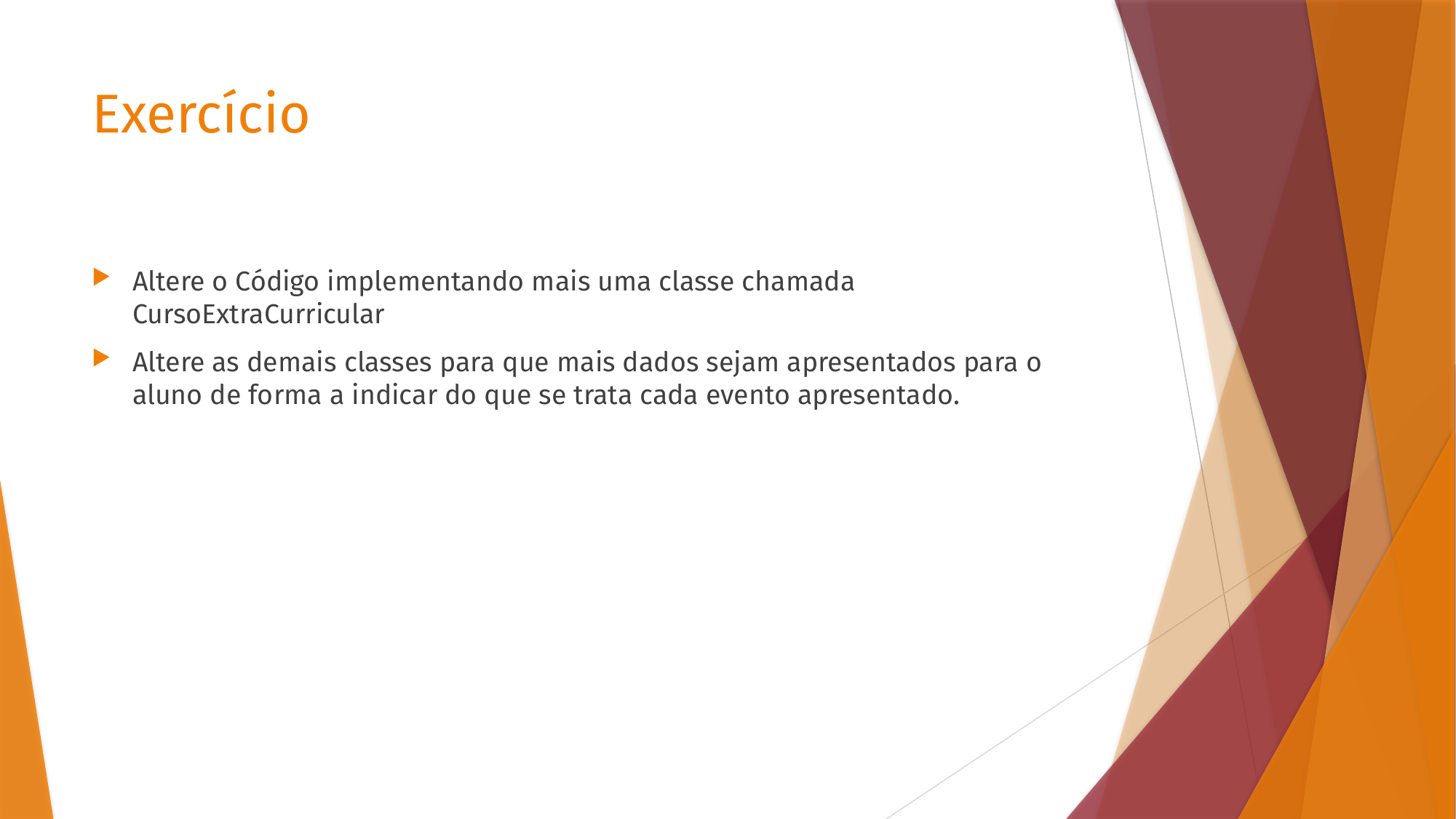

# Exercício
Altere o Código implementando mais uma classe chamada CursoExtraCurricular
Altere as demais classes para que mais dados sejam apresentados para o aluno de forma a indicar do que se trata cada evento apresentado.